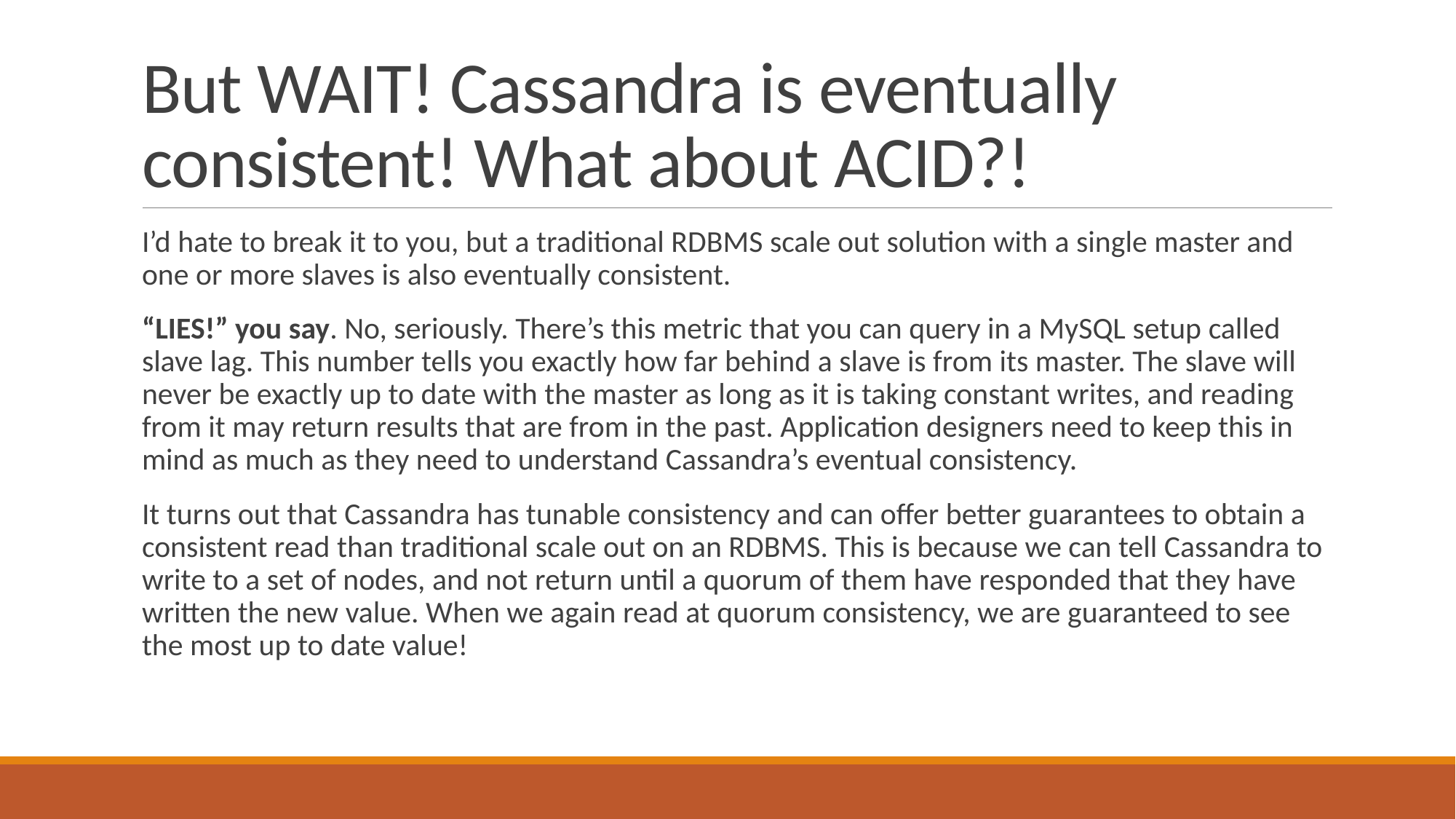

# But WAIT! Cassandra is eventually consistent! What about ACID?!
I’d hate to break it to you, but a traditional RDBMS scale out solution with a single master and one or more slaves is also eventually consistent.
“LIES!” you say. No, seriously. There’s this metric that you can query in a MySQL setup called slave lag. This number tells you exactly how far behind a slave is from its master. The slave will never be exactly up to date with the master as long as it is taking constant writes, and reading from it may return results that are from in the past. Application designers need to keep this in mind as much as they need to understand Cassandra’s eventual consistency.
It turns out that Cassandra has tunable consistency and can offer better guarantees to obtain a consistent read than traditional scale out on an RDBMS. This is because we can tell Cassandra to write to a set of nodes, and not return until a quorum of them have responded that they have written the new value. When we again read at quorum consistency, we are guaranteed to see the most up to date value!